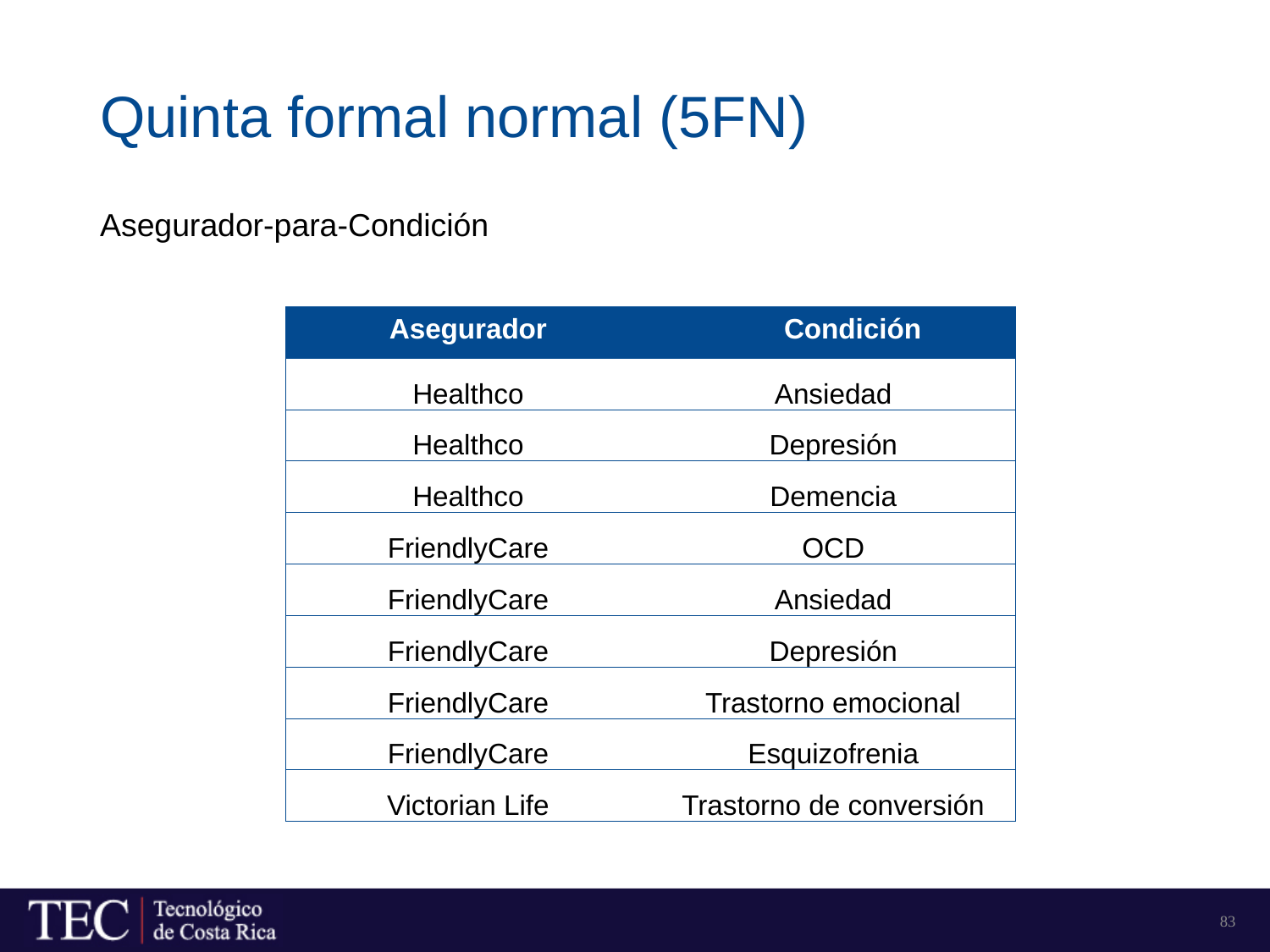

# Quinta formal normal (5FN)
Asegurador-para-Condición

| Asegurador | Condición |
| --- | --- |
| Healthco | Ansiedad |
| Healthco | Depresión |
| Healthco | Demencia |
| FriendlyCare | OCD |
| FriendlyCare | Ansiedad |
| FriendlyCare | Depresión |
| FriendlyCare | Trastorno emocional |
| FriendlyCare | Esquizofrenia |
| Victorian Life | Trastorno de conversión |
83